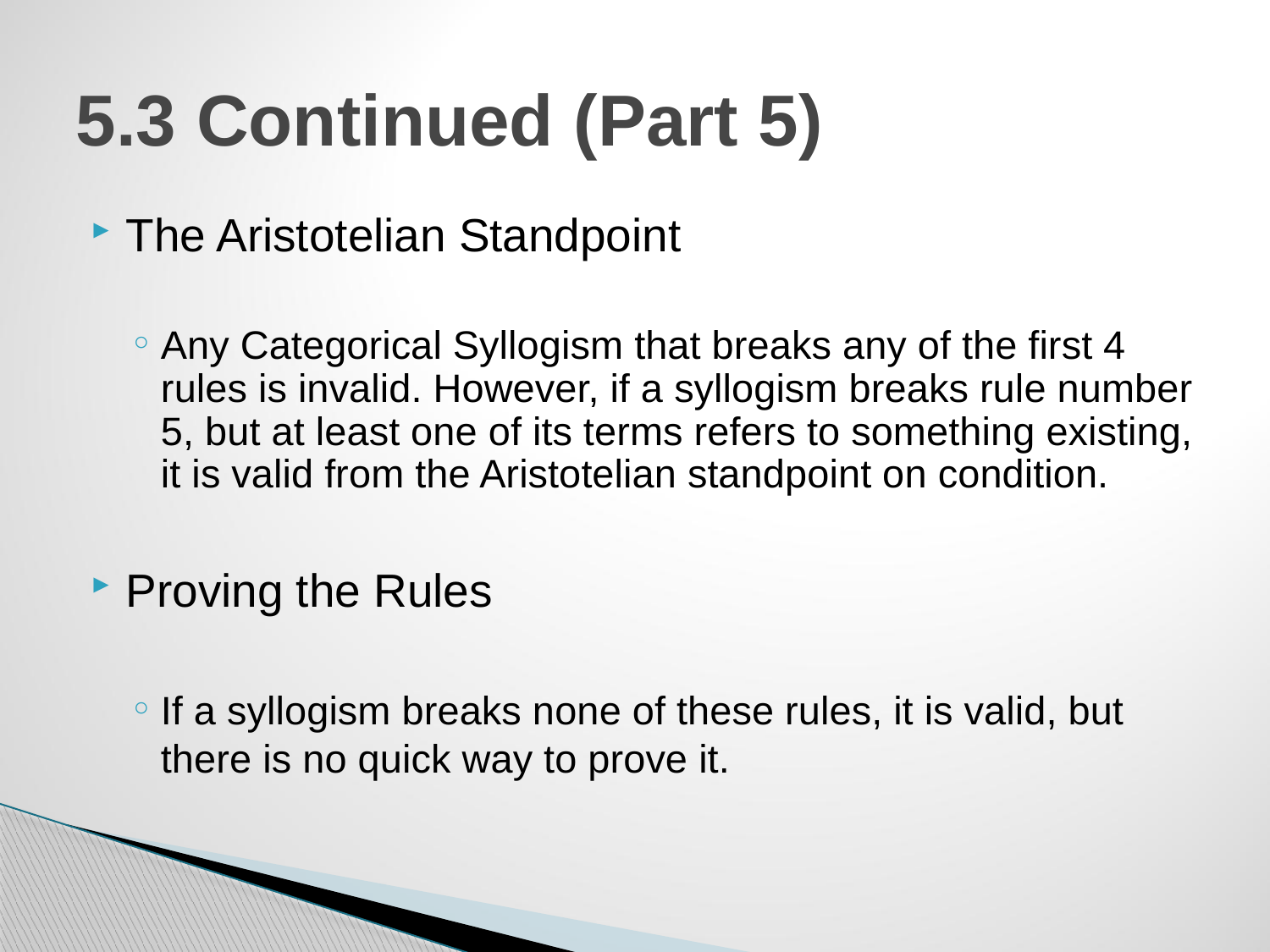

# 5.3 Continued (Part 5)
The Aristotelian Standpoint

Any Categorical Syllogism that breaks any of the first 4 rules is invalid. However, if a syllogism breaks rule number 5, but at least one of its terms refers to something existing, it is valid from the Aristotelian standpoint on condition.

Proving the Rules

If a syllogism breaks none of these rules, it is valid, but there is no quick way to prove it.